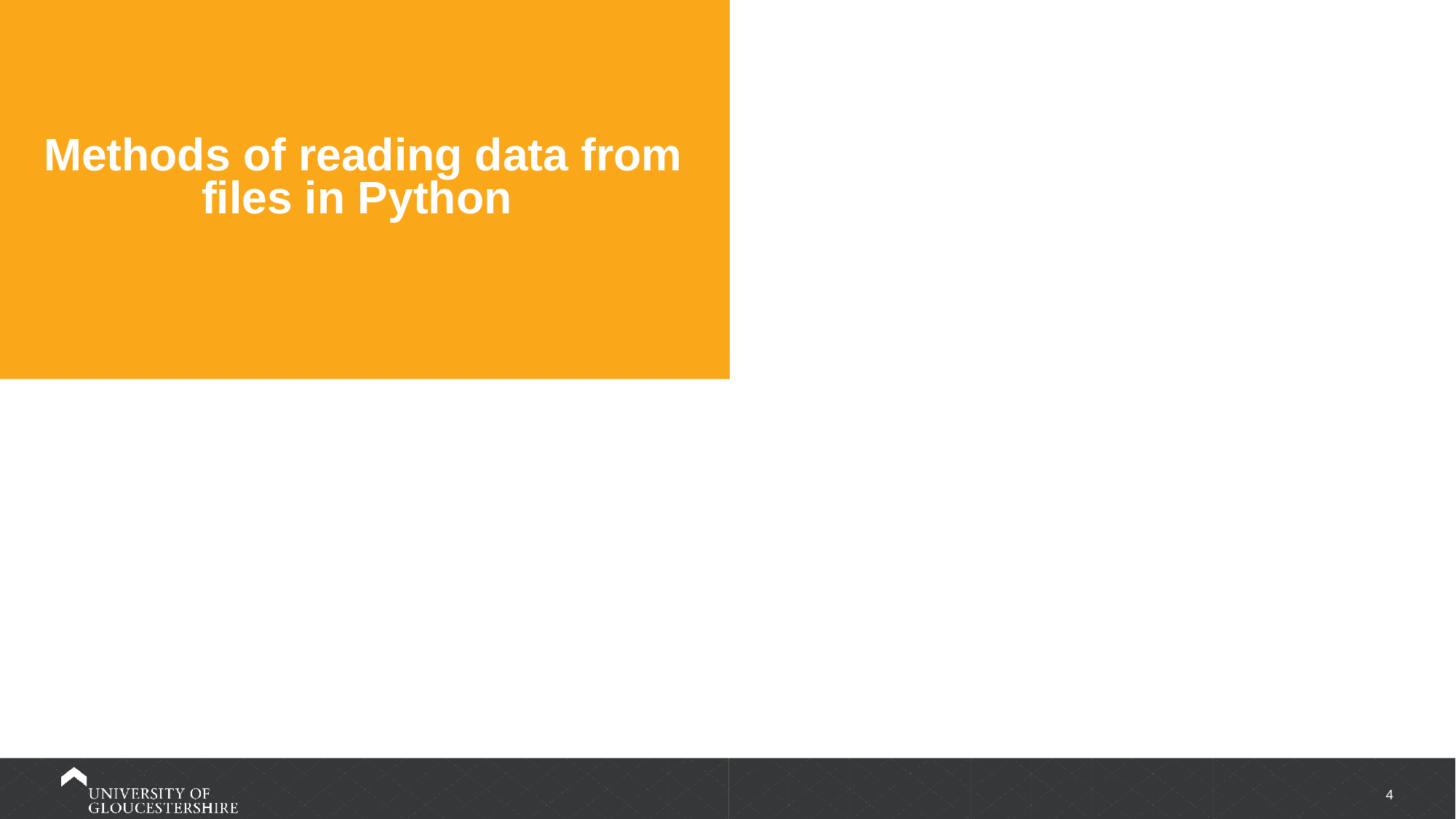

# Methods of reading data from files in Python